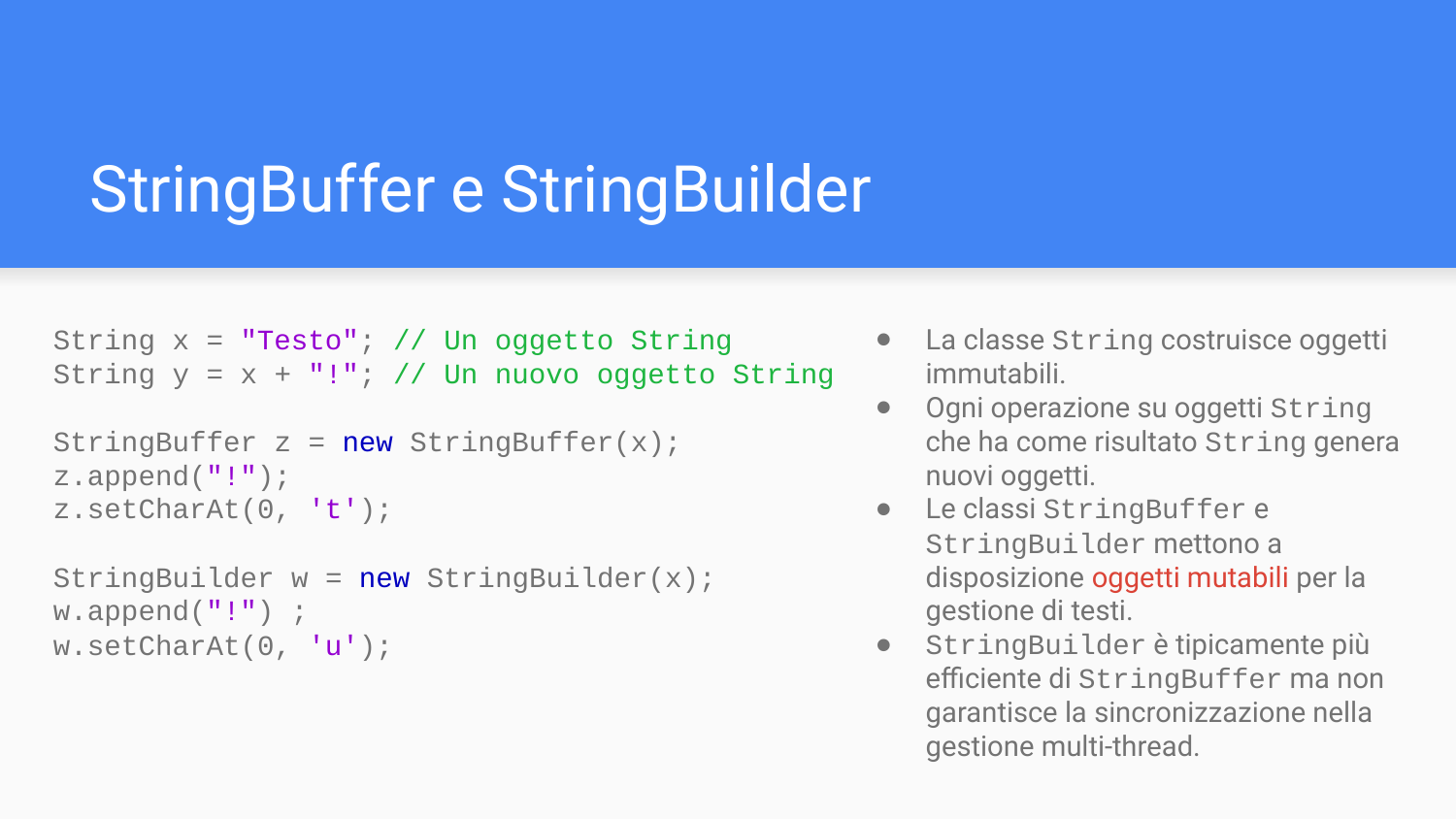

# StringBuffer e StringBuilder
String x = "Testo"; // Un oggetto String
String y = x + "!"; // Un nuovo oggetto String

StringBuffer z = new StringBuffer(x);
z.append("!");
z.setCharAt(0, 't');

StringBuilder w = new StringBuilder(x);
w.append("!") ;
w.setCharAt(0, 'u');

La classe String costruisce oggetti immutabili.
Ogni operazione su oggetti String che ha come risultato String genera nuovi oggetti.
Le classi StringBuffer e StringBuilder mettono a disposizione oggetti mutabili per la gestione di testi.
StringBuilder è tipicamente più efficiente di StringBuffer ma non garantisce la sincronizzazione nella gestione multi-thread.